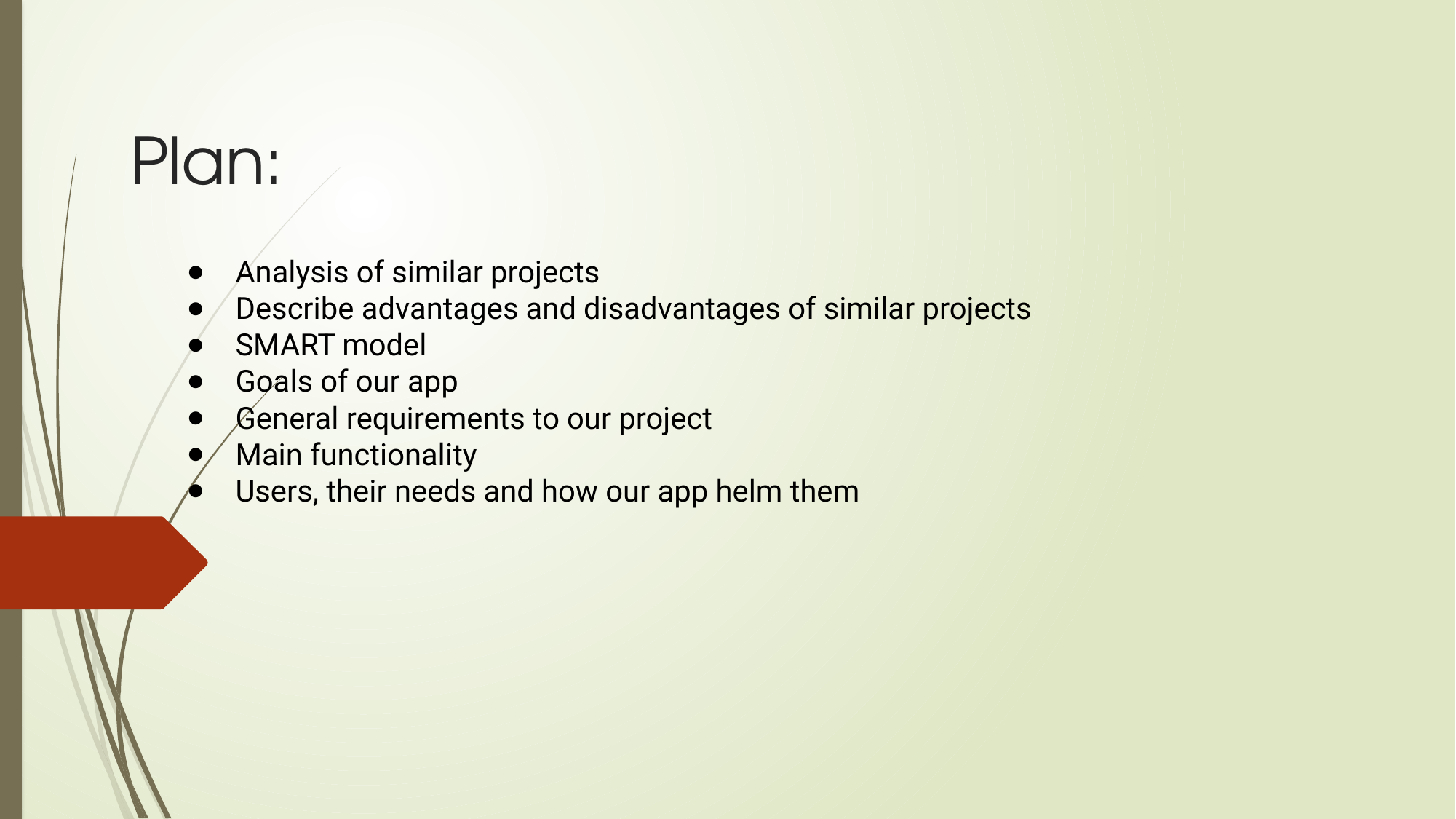

# Plan:
Analysis of similar projects
Describe advantages and disadvantages of similar projects
SMART model
Goals of our app
General requirements to our project
Main functionality
Users, their needs and how our app helm them